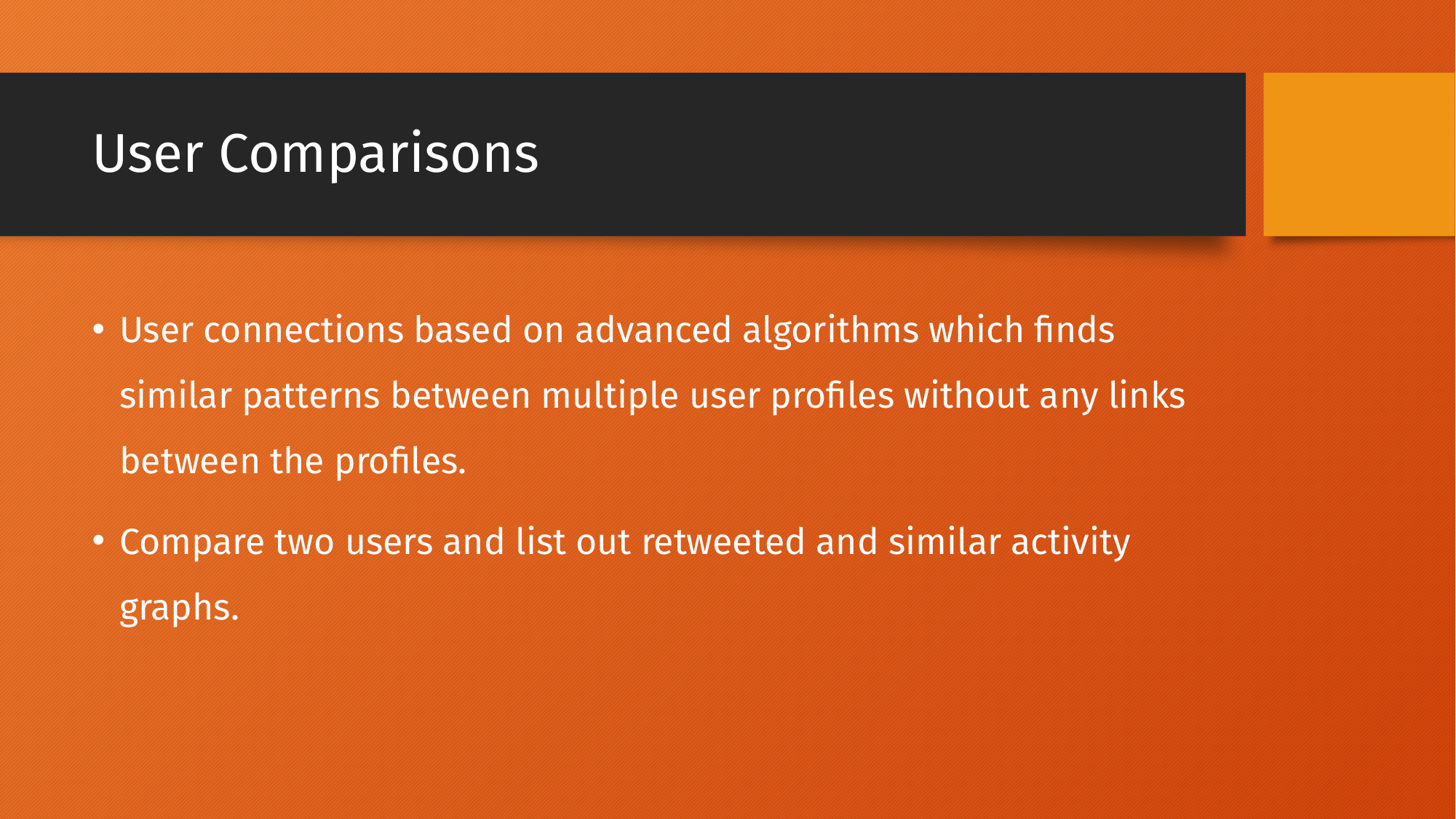

# User Comparisons
User connections based on advanced algorithms which finds similar patterns between multiple user profiles without any links between the profiles.
Compare two users and list out retweeted and similar activity graphs.